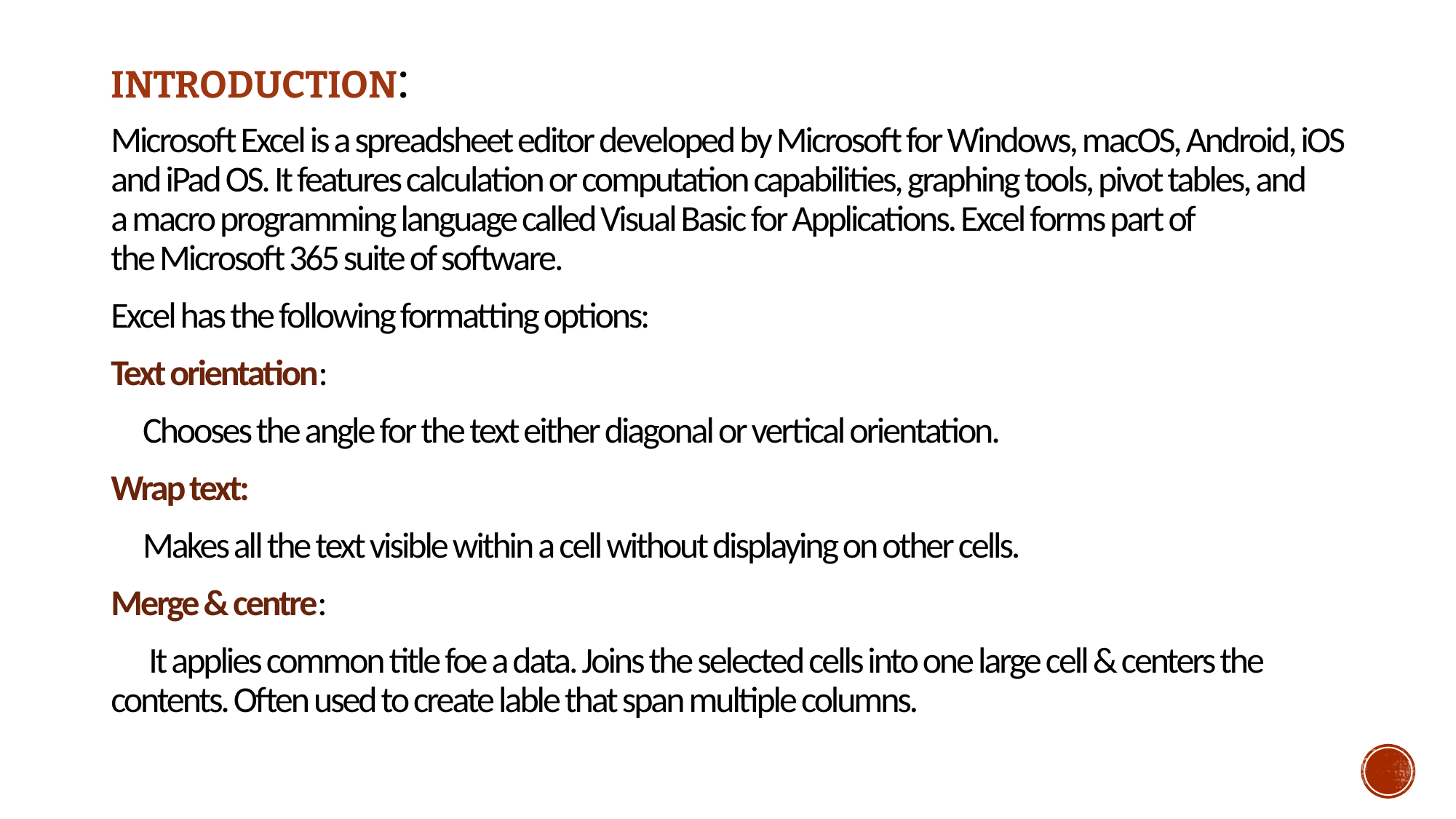

# INTRODUCTION:
Microsoft Excel is a spreadsheet editor developed by Microsoft for Windows, macOS, Android, iOS and iPad OS. It features calculation or computation capabilities, graphing tools, pivot tables, and a macro programming language called Visual Basic for Applications. Excel forms part of the Microsoft 365 suite of software.
Excel has the following formatting options:
Text orientation:
     Chooses the angle for the text either diagonal or vertical orientation.
Wrap text:
     Makes all the text visible within a cell without displaying on other cells.
Merge & centre:
      It applies common title foe a data. Joins the selected cells into one large cell & centers the contents. Often used to create lable that span multiple columns.